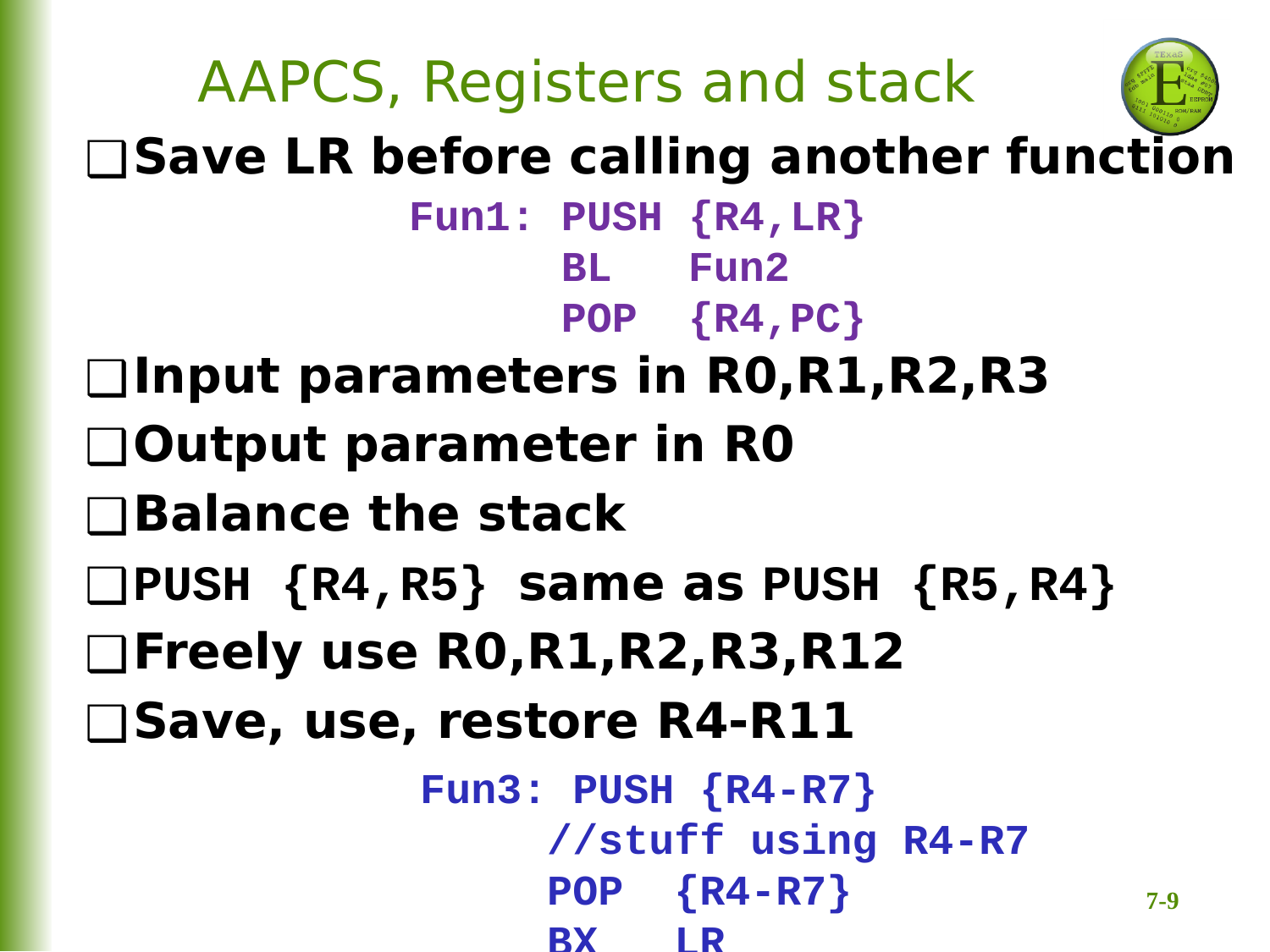

AAPCS, Registers and stack
Save LR before calling another function

Input parameters in R0,R1,R2,R3
Output parameter in R0
Balance the stack
PUSH {R4,R5} same as PUSH {R5,R4}
Freely use R0,R1,R2,R3,R12
Save, use, restore R4-R11

Fun1: PUSH {R4,LR}
      BL   Fun2
      POP  {R4,PC}
Fun3: PUSH {R4-R7}
     //stuff using R4-R7
     POP  {R4-R7}
     BX   LR